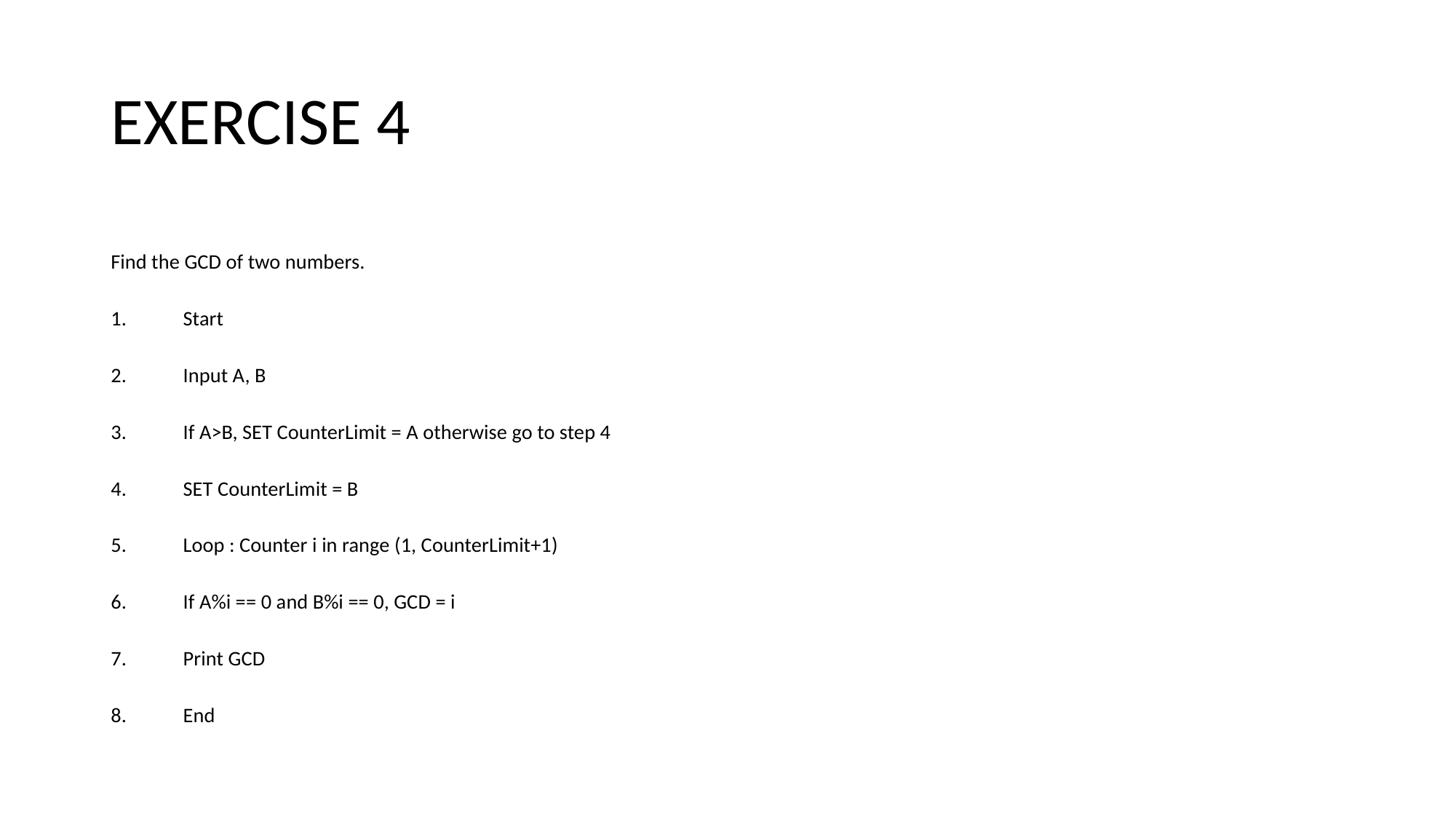

# EXERCISE 4
Find the GCD of two numbers.
Start
Input A, B
If A>B, SET CounterLimit = A otherwise go to step 4
SET CounterLimit = B
Loop : Counter i in range (1, CounterLimit+1)
If A%i == 0 and B%i == 0, GCD = i
Print GCD
End